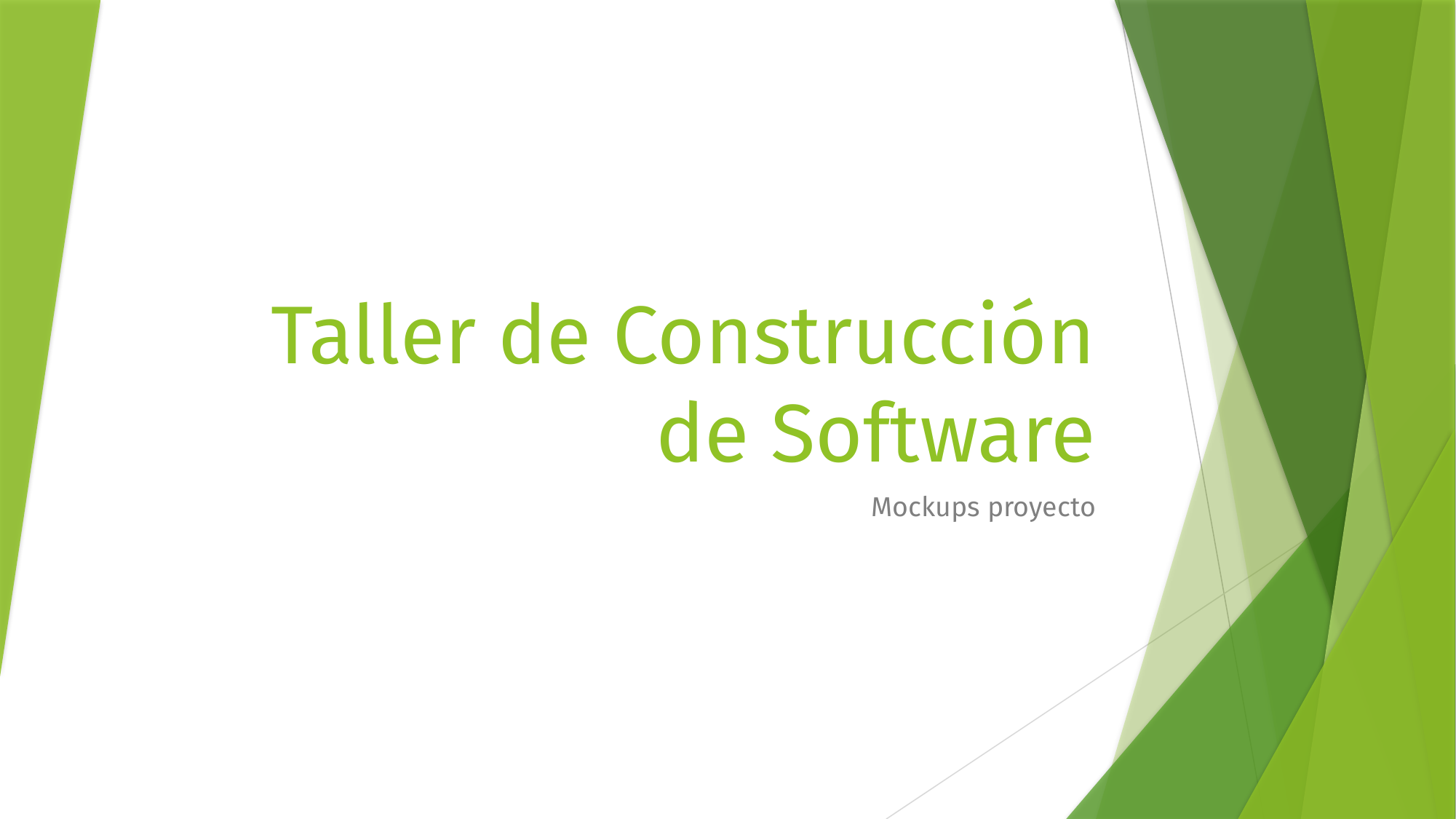

# Taller de Construcción de Software
Mockups proyecto